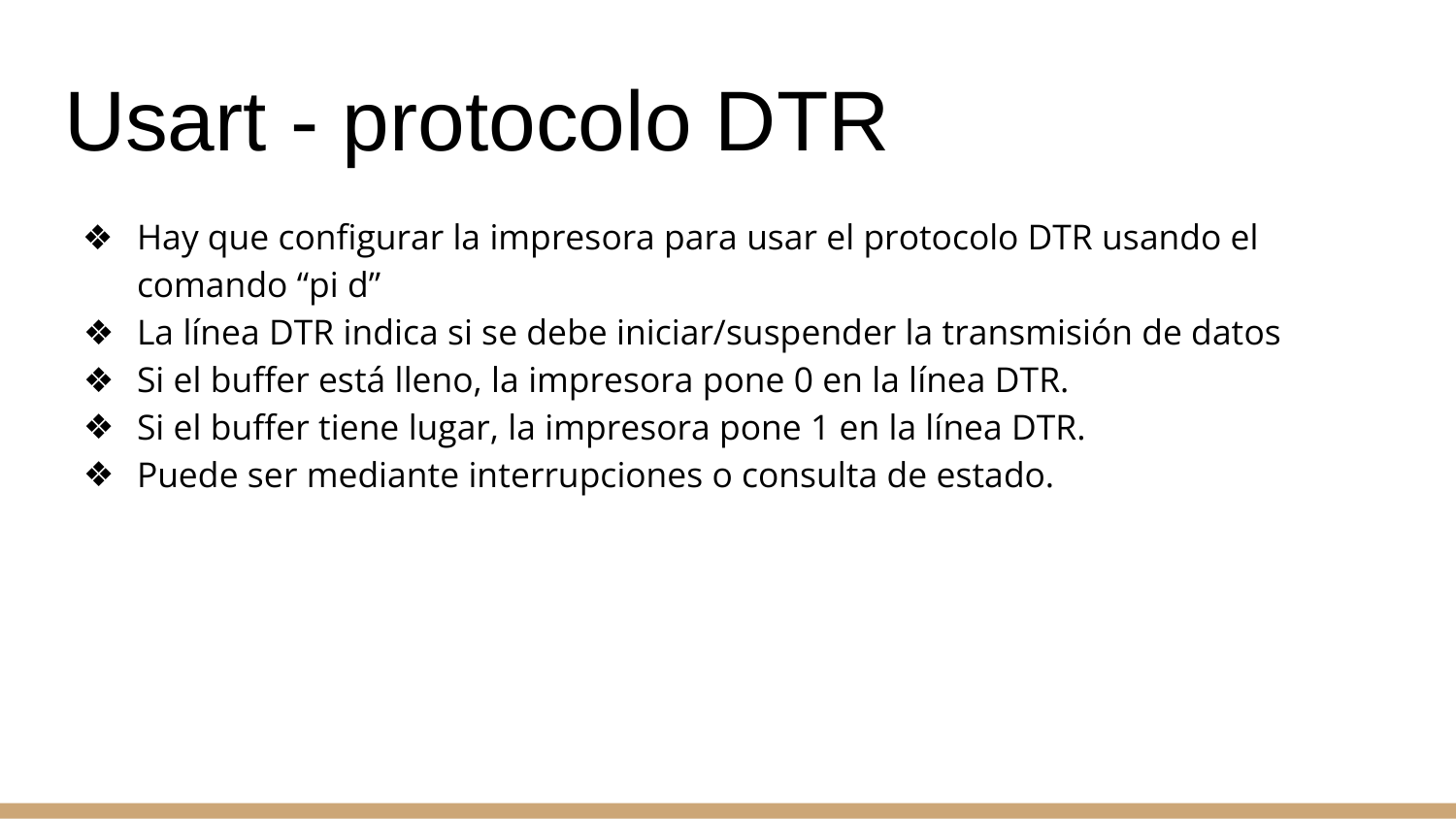

# Usart - protocolo DTR
Hay que configurar la impresora para usar el protocolo DTR usando el comando “pi d”
La línea DTR indica si se debe iniciar/suspender la transmisión de datos
Si el buffer está lleno, la impresora pone 0 en la línea DTR.
Si el buffer tiene lugar, la impresora pone 1 en la línea DTR.
Puede ser mediante interrupciones o consulta de estado.